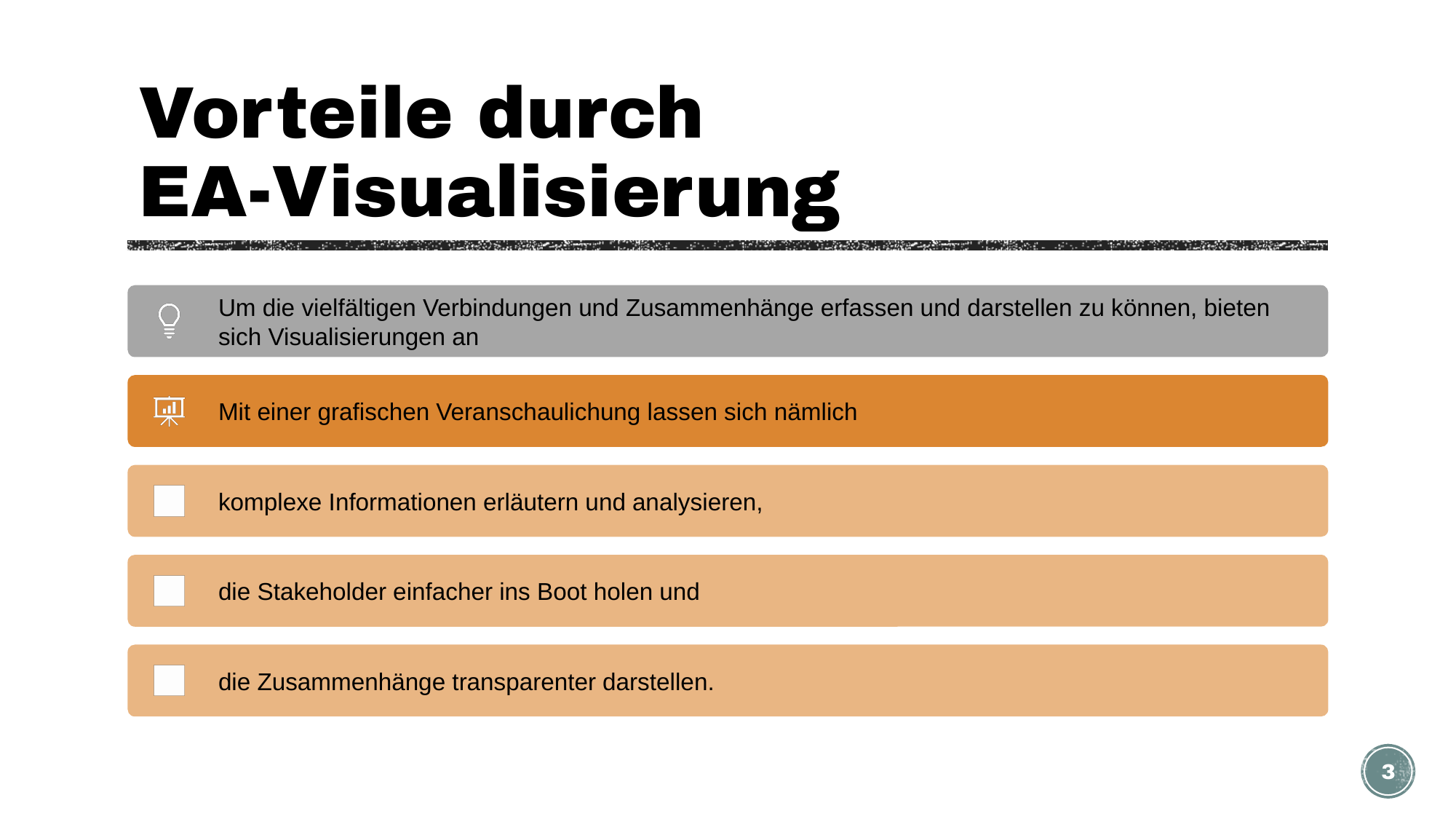

# Vorteile durch EA-Visualisierung

Um die vielfältigen Verbindungen und Zusammenhänge erfassen und darstellen zu können, bieten sich Visualisierungen an
Mit einer grafischen Veranschaulichung lassen sich nämlich
komplexe Informationen erläutern und analysieren,
die Stakeholder einfacher ins Boot holen und
die Zusammenhänge transparenter darstellen.
3